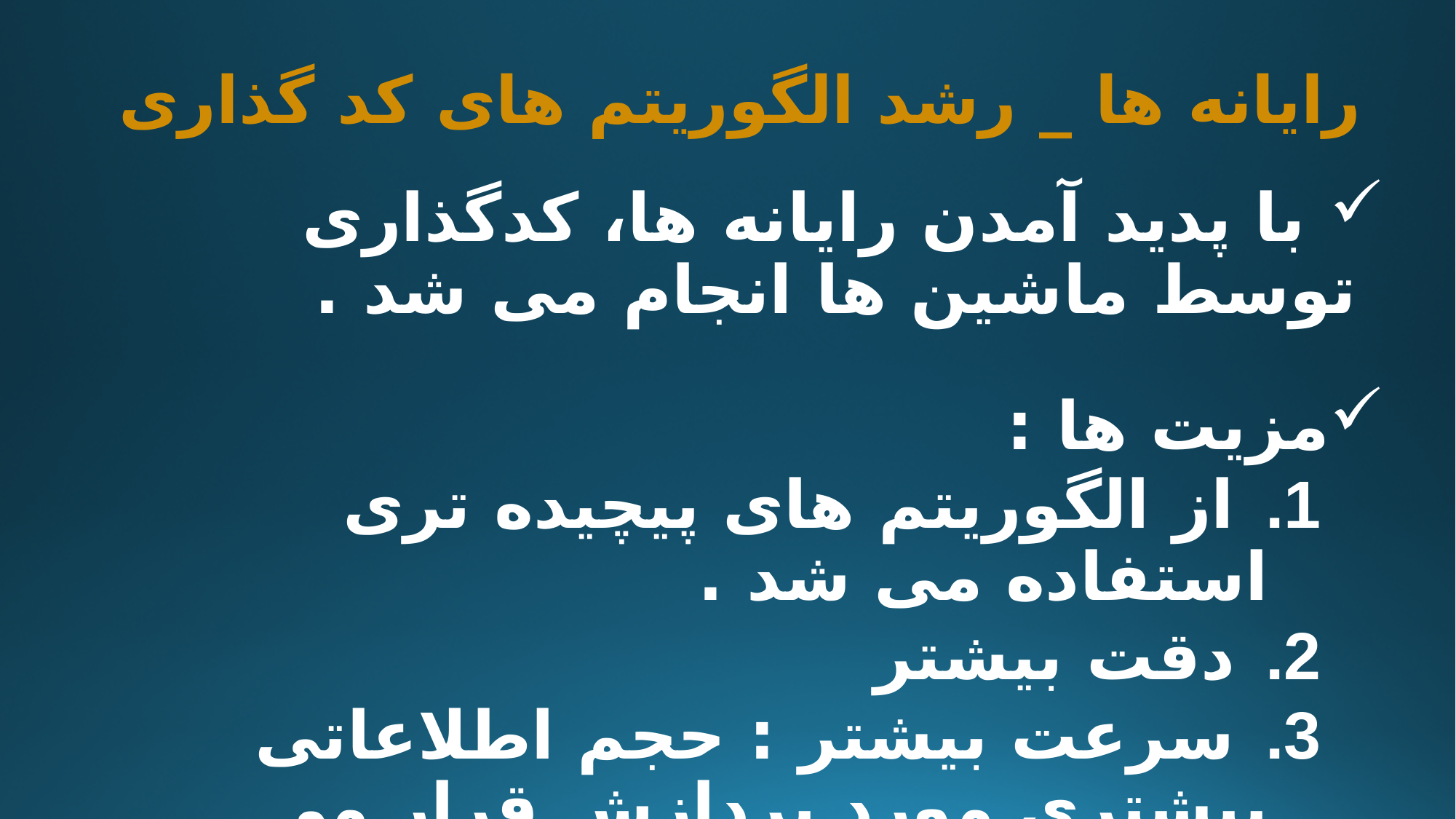

# رایانه ها _ رشد الگوریتم های کد گذاری
 با پدید آمدن رایانه ها، کدگذاری توسط ماشین ها انجام می شد .
مزیت ها :
 از الگوریتم های پیچیده تری استفاده می شد .
 دقت بیشتر
 سرعت بیشتر : حجم اطلاعاتی بیشتری مورد پردازش قرار می گرفت .